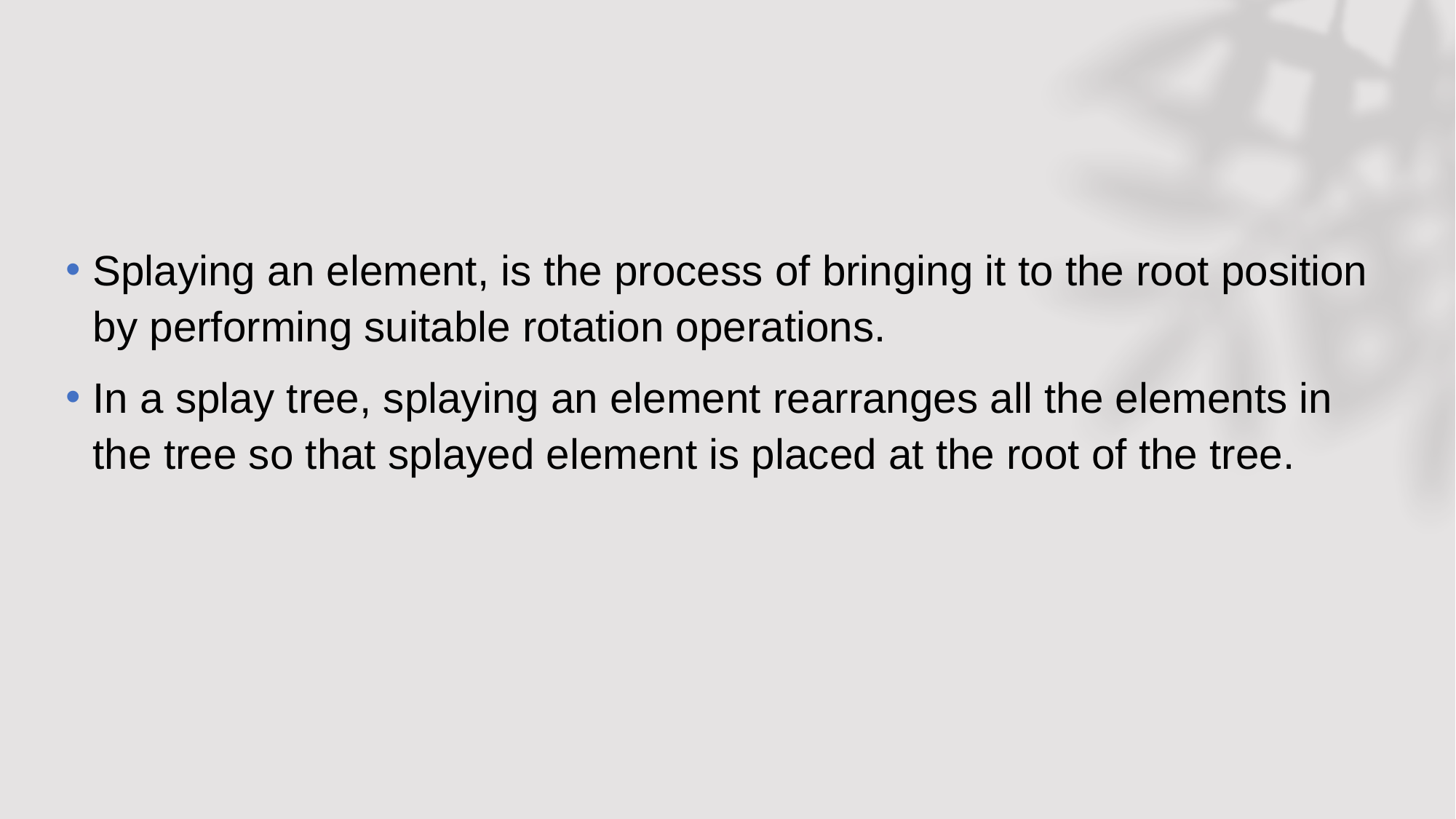

Splaying an element, is the process of bringing it to the root position by performing suitable rotation operations.
In a splay tree, splaying an element rearranges all the elements in the tree so that splayed element is placed at the root of the tree.